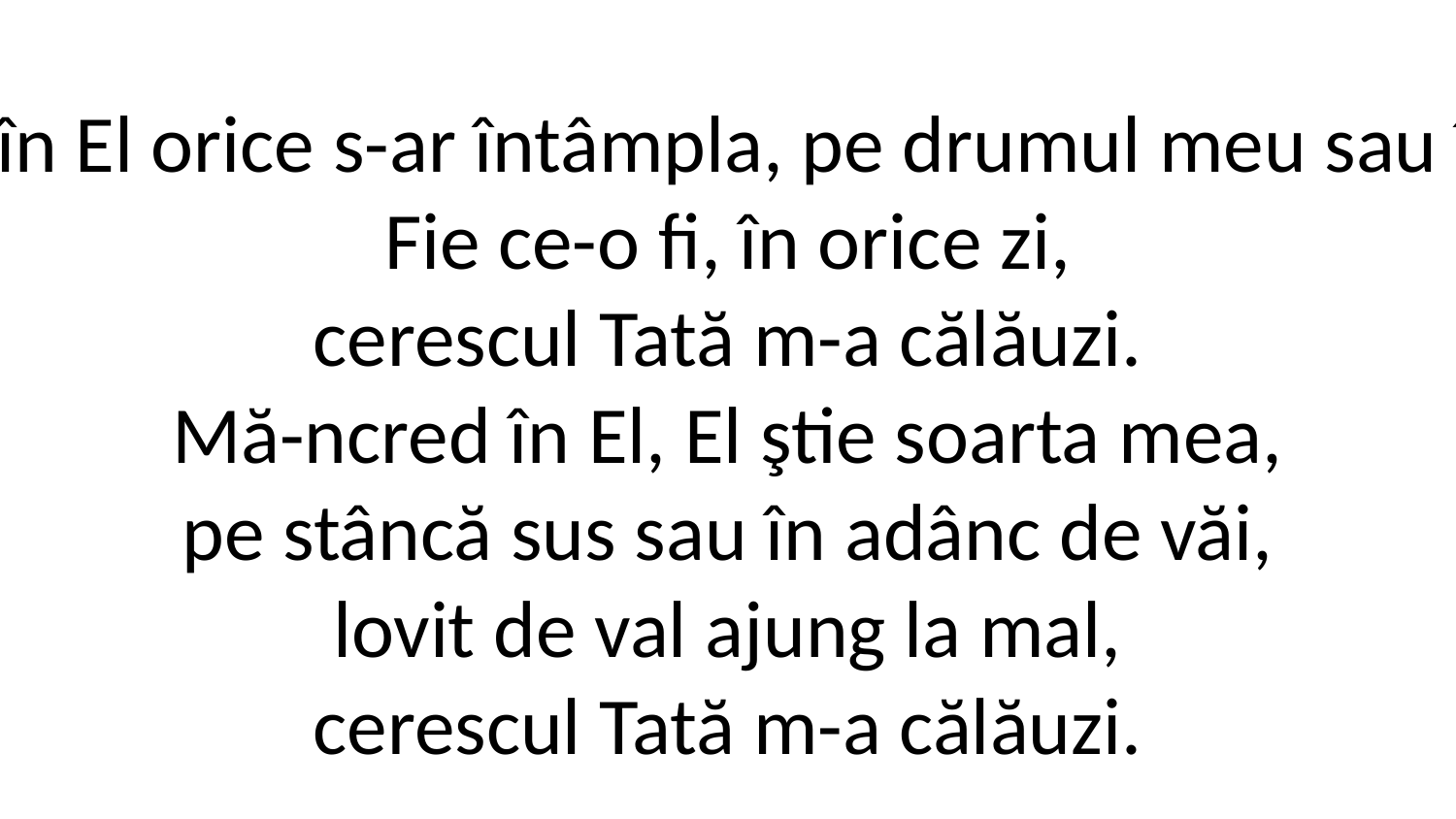

1. Mă-ncred în El orice s-ar întâmpla, pe drumul meu sau în viaţa mea.
Fie ce-o fi, în orice zi,
cerescul Tată m-a călăuzi.
Mă-ncred în El, El ştie soarta mea,
pe stâncă sus sau în adânc de văi,
lovit de val ajung la mal,
cerescul Tată m-a călăuzi.